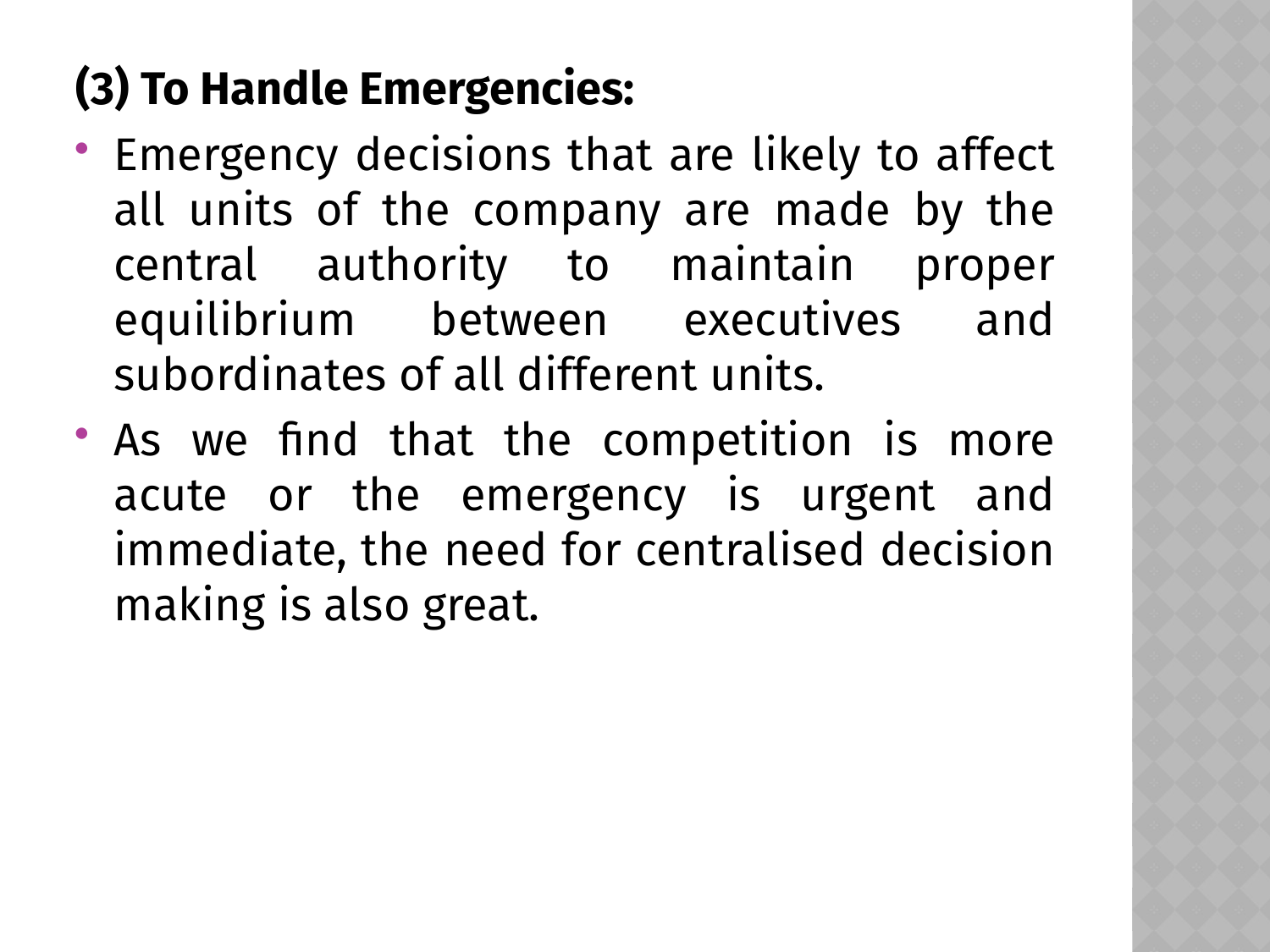

(3) To Handle Emergencies:
Emergency decisions that are likely to affect all units of the company are made by the central authority to maintain proper equilibrium between executives and subordinates of all different units.
As we find that the competition is more acute or the emergency is urgent and immediate, the need for centralised decision making is also great.